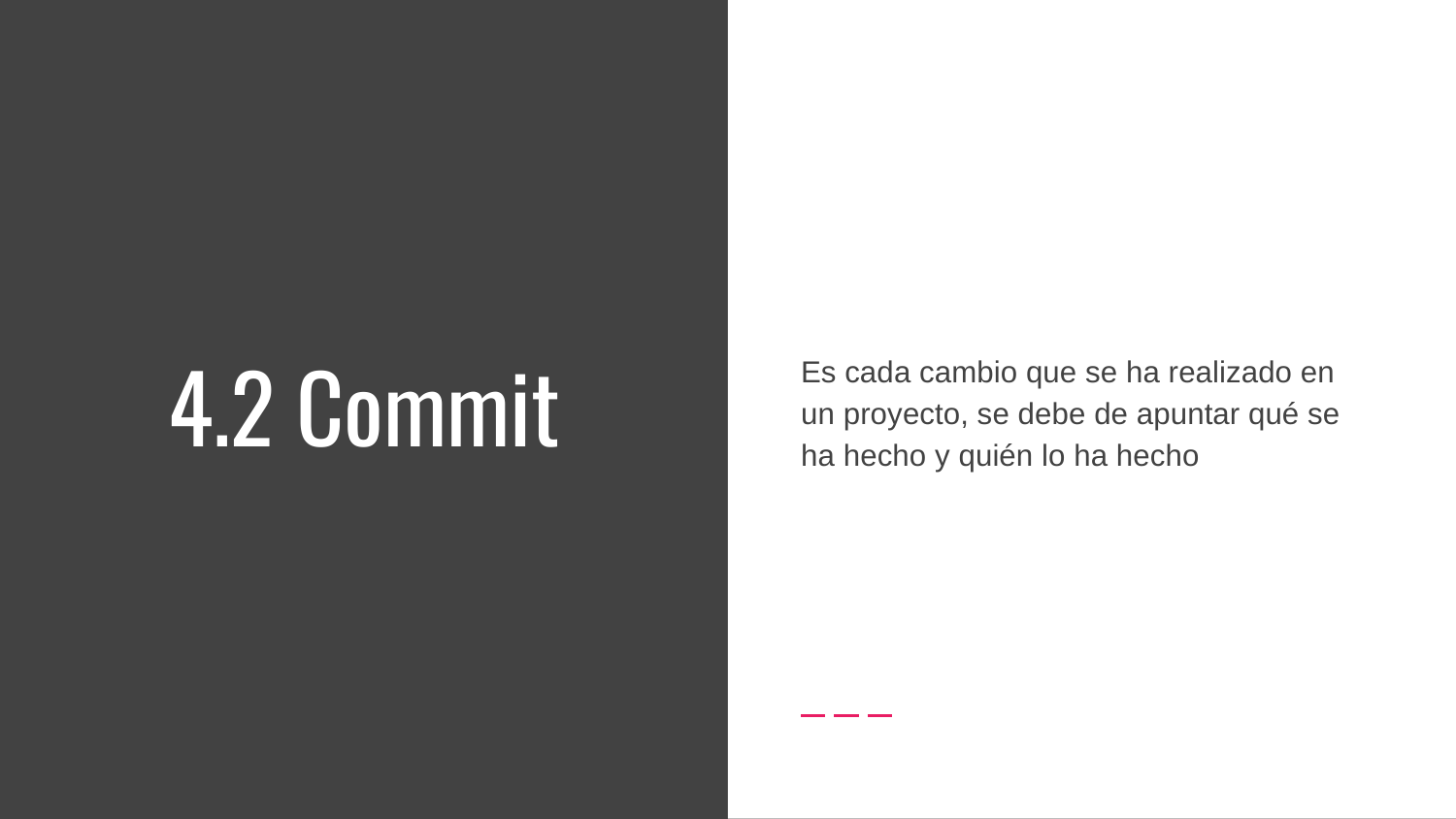

Es cada cambio que se ha realizado en un proyecto, se debe de apuntar qué se ha hecho y quién lo ha hecho
# 4.2 Commit